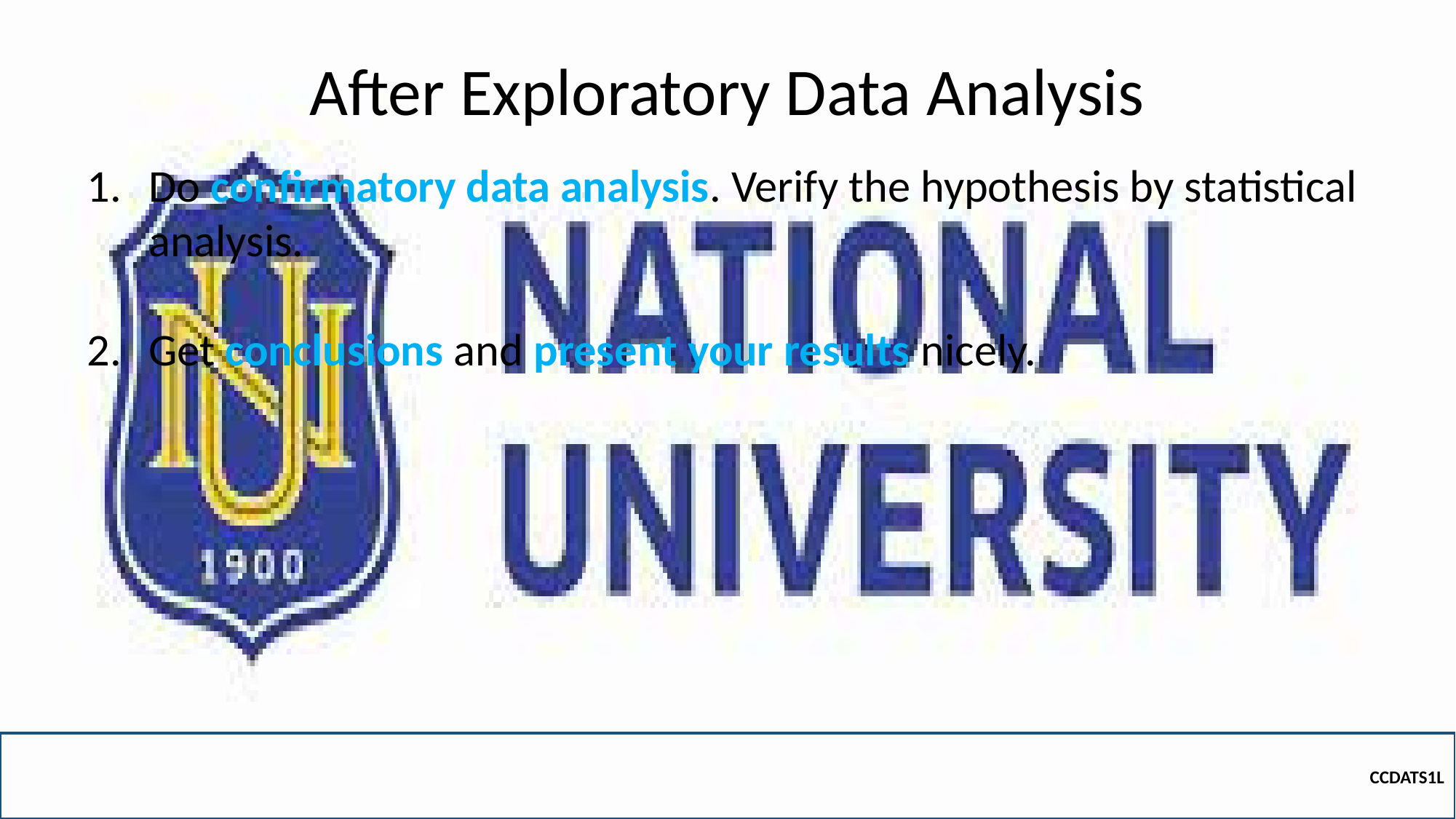

# After Exploratory Data Analysis
Do confirmatory data analysis. Verify the hypothesis by statistical analysis.

Get conclusions and present your results nicely.

CCDATS1L